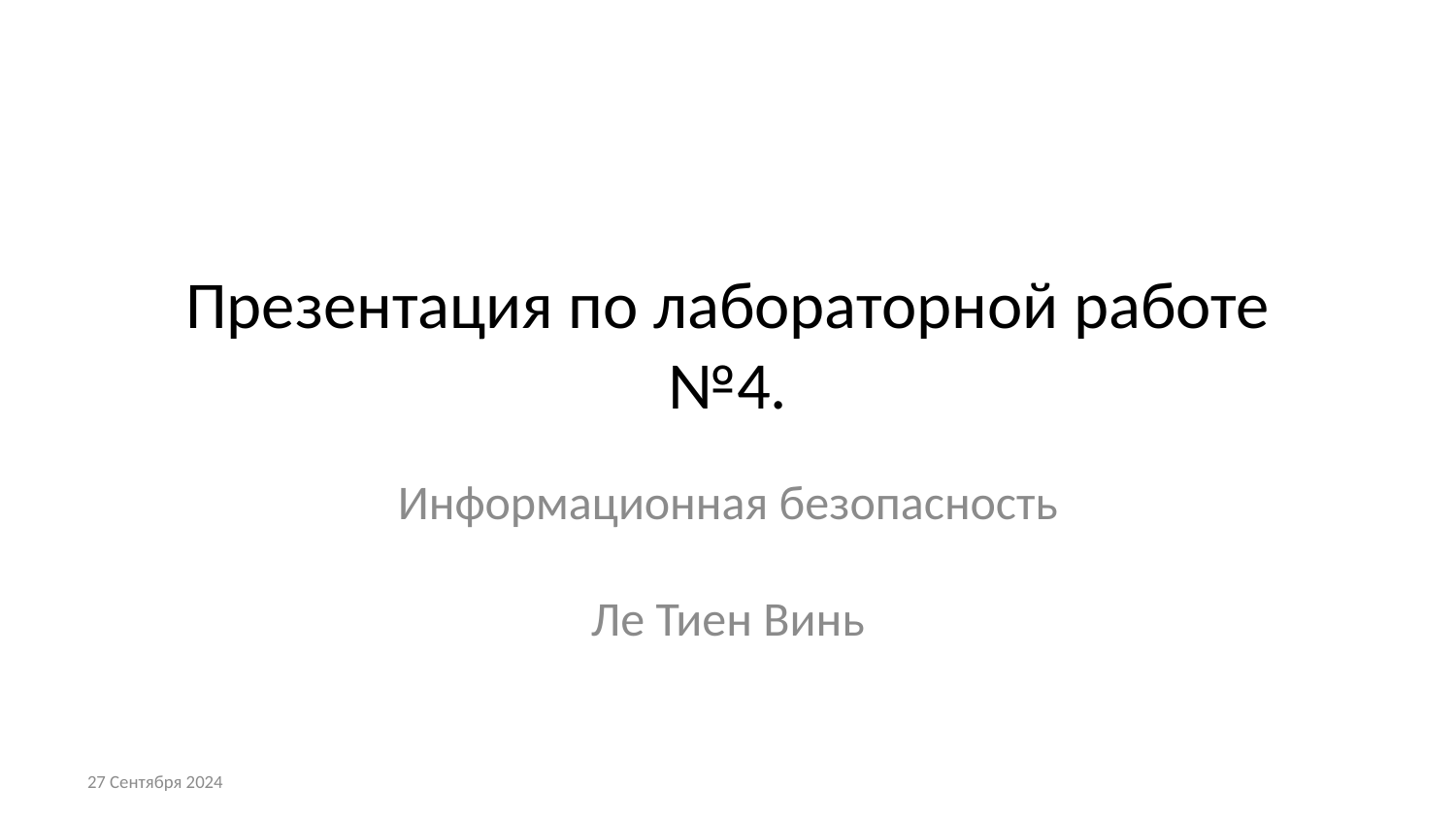

# Презентация по лабораторной работе №4.
Информационная безопасность
Ле Тиен Винь
27 Сентября 2024